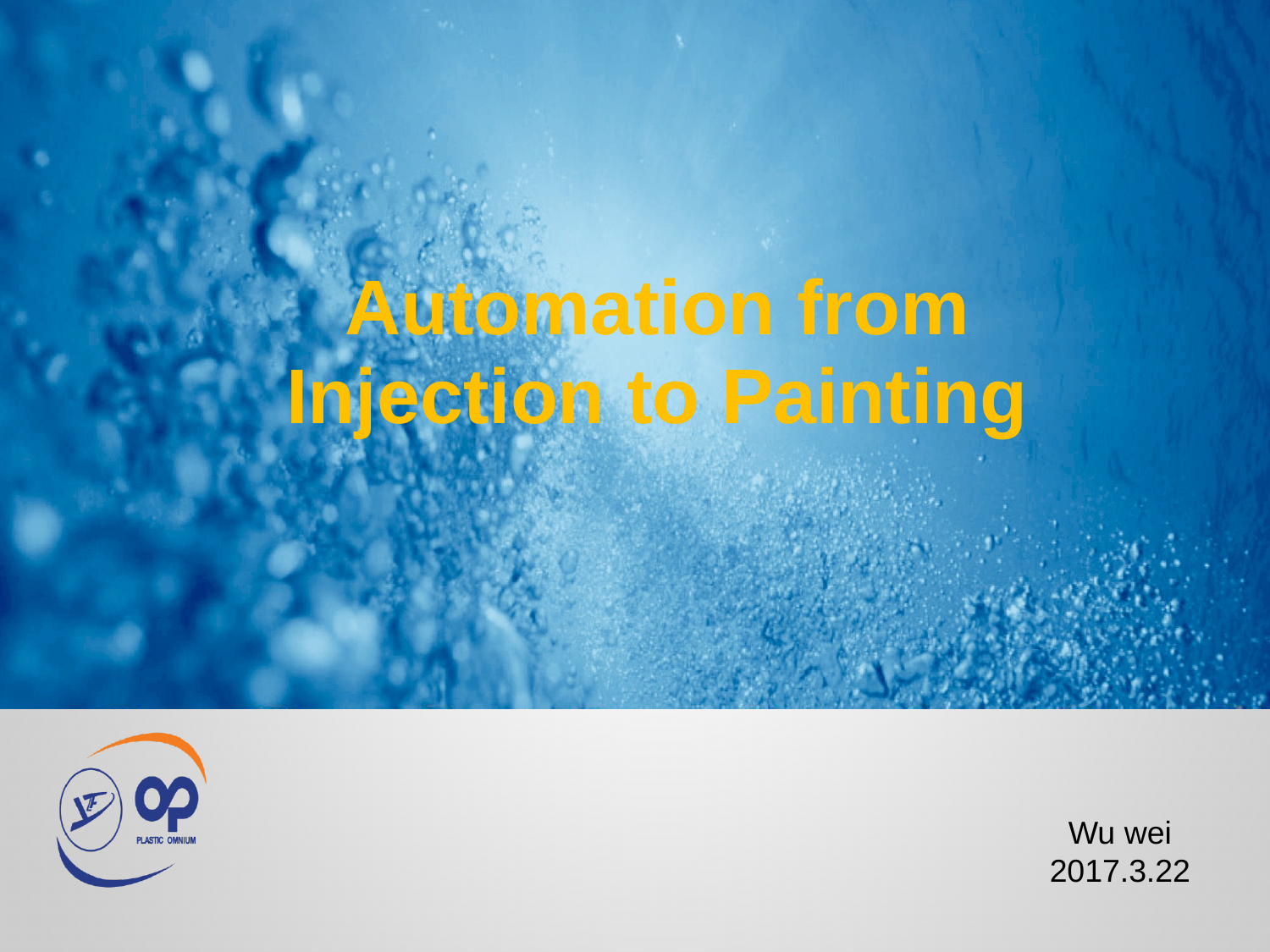

Automation from Injection to Painting
Wu wei
2017.3.22